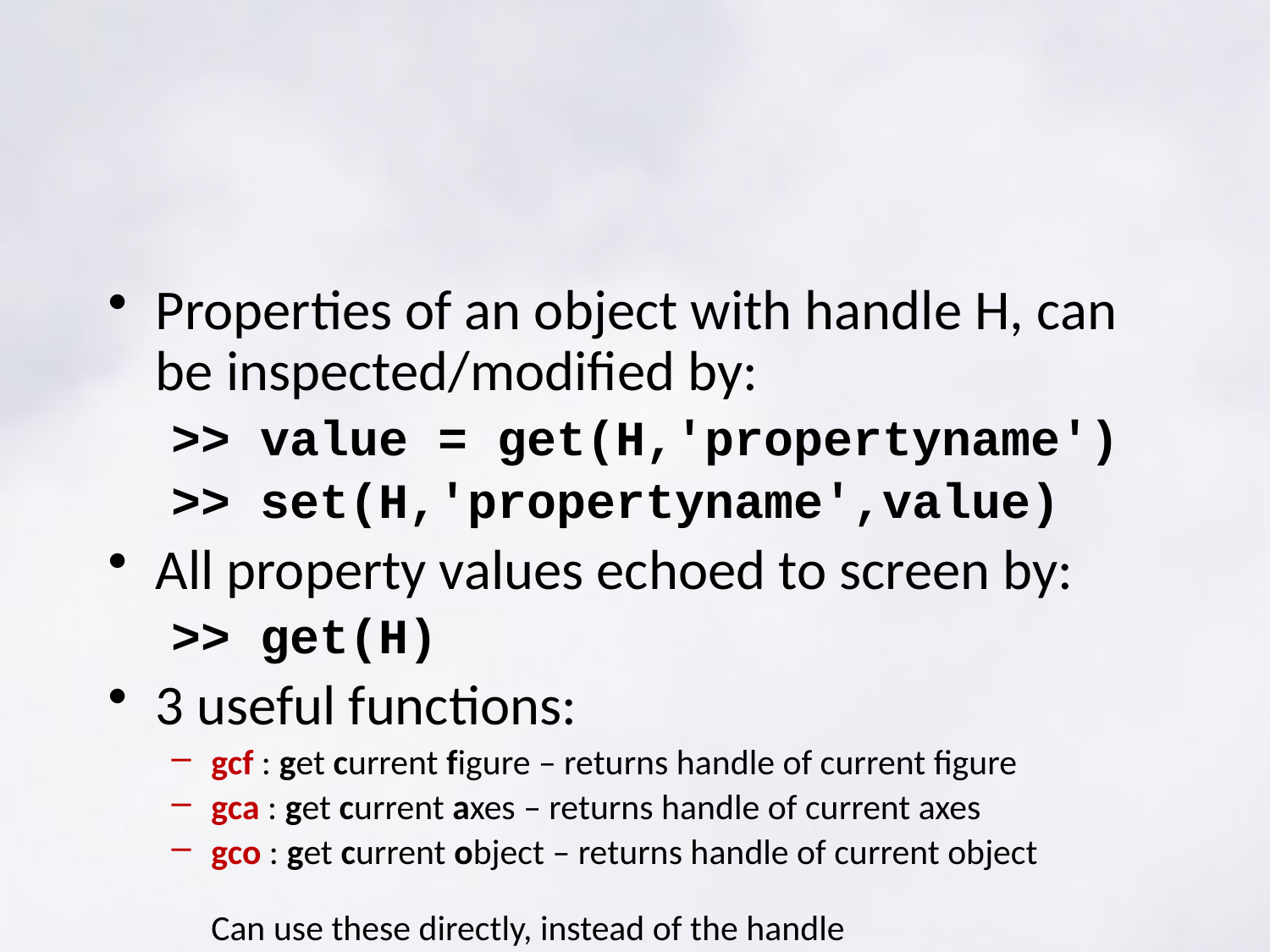

#
Properties of an object with handle H, can be inspected/modified by:
>> value = get(H,'propertyname')
>> set(H,'propertyname',value)
All property values echoed to screen by:
>> get(H)
3 useful functions:
gcf : get current figure – returns handle of current figure
gca : get current axes – returns handle of current axes
gco : get current object – returns handle of current object
Can use these directly, instead of the handle